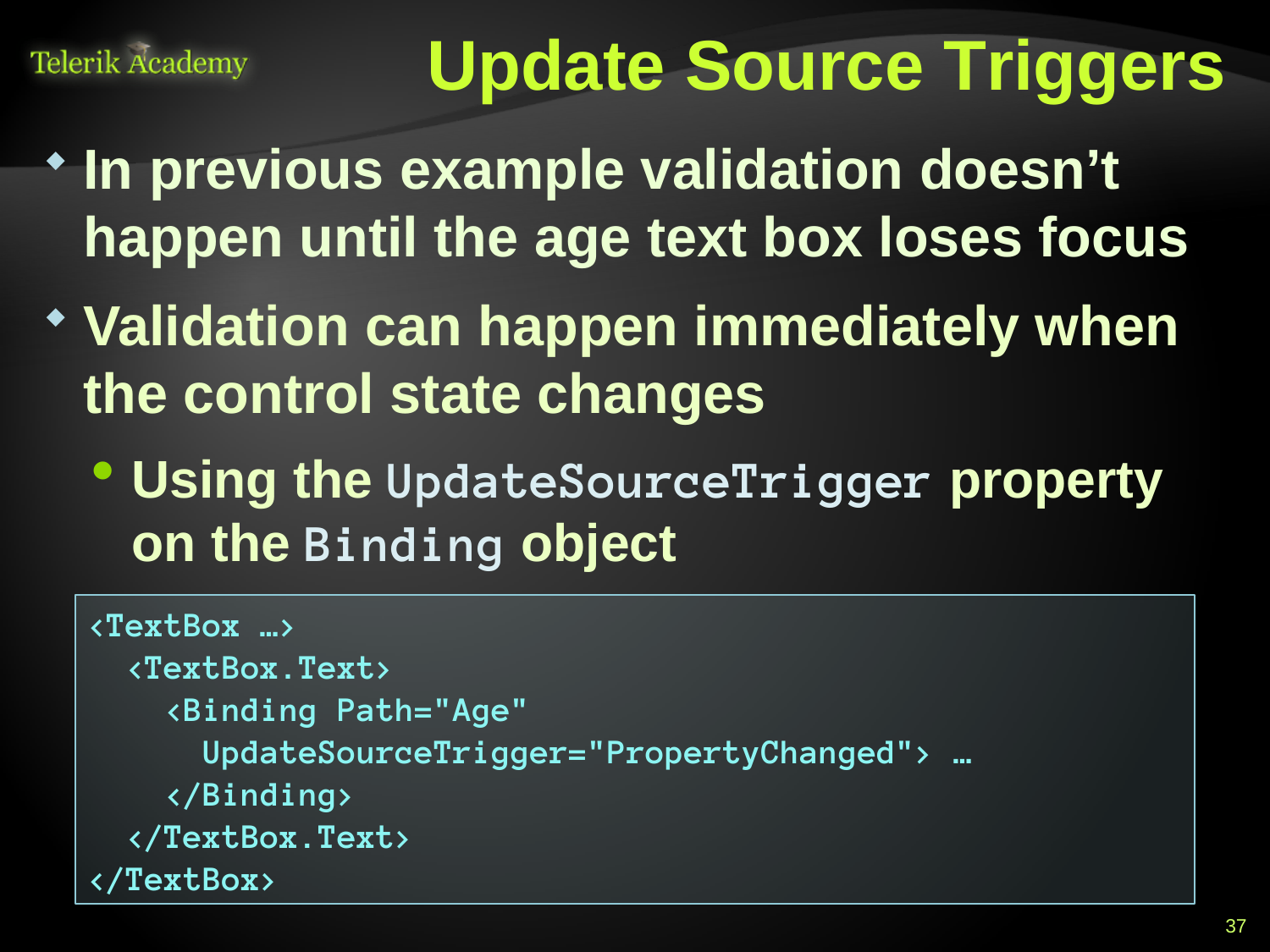

# Update Source Triggers
In previous example validation doesn’t happen until the age text box loses focus
Validation can happen immediately when the control state changes
Using the UpdateSourceTrigger property on the Binding object
<TextBox …>
  <TextBox.Text>
    <Binding Path="Age"
      UpdateSourceTrigger="PropertyChanged"> …
    </Binding>
  </TextBox.Text>
</TextBox>
37